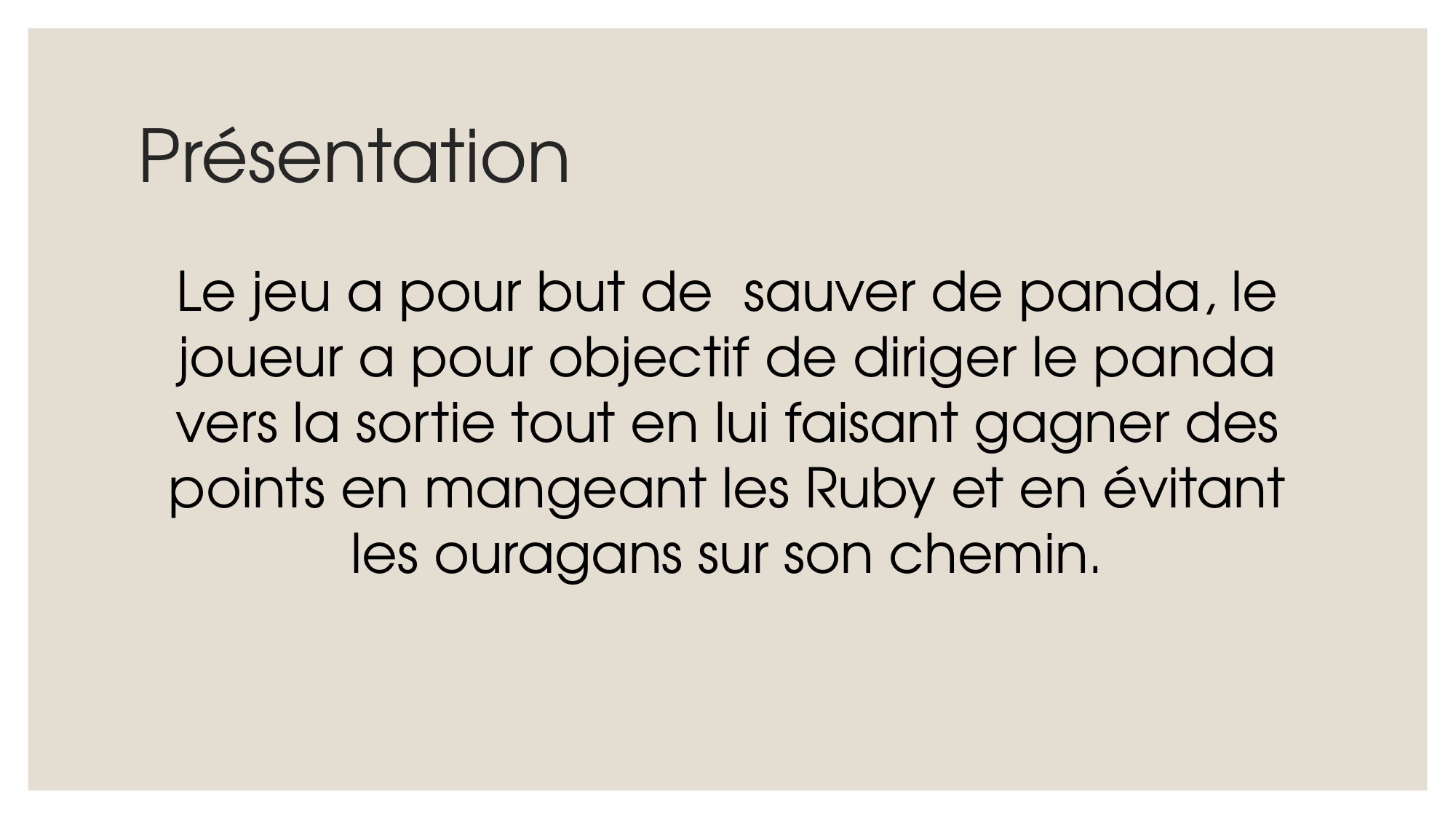

# Présentation
Le jeu a pour but de  sauver de panda, le joueur a pour objectif de diriger le panda vers la sortie tout en lui faisant gagner des points en mangeant les Ruby et en évitant les ouragans sur son chemin.